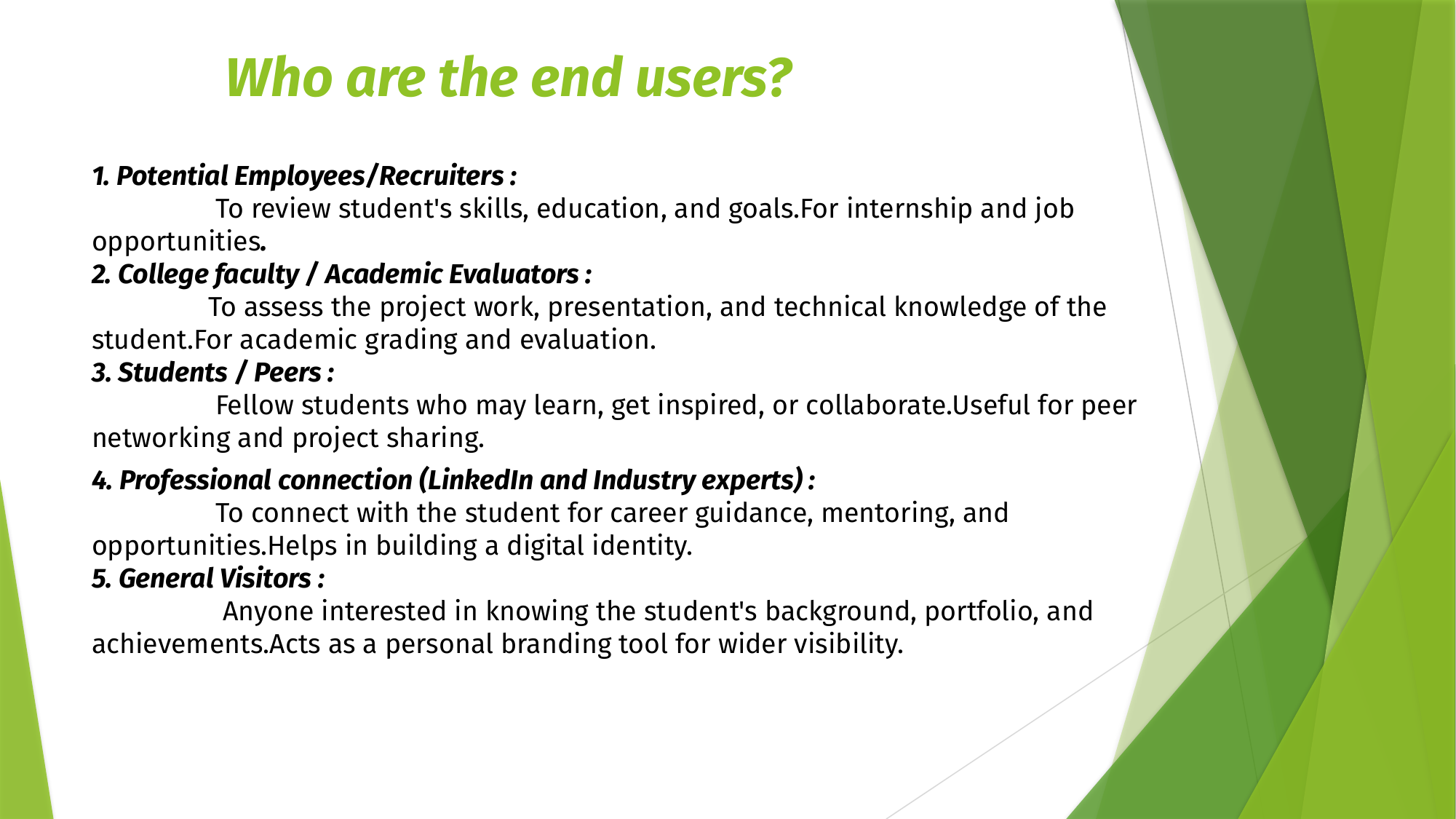

# Who are the end users?
1. Potential Employees/Recruiters :
                 To review student's skills, education, and goals.For internship and job opportunities.
2. College faculty / Academic Evaluators :
                To assess the project work, presentation, and technical knowledge of the student.For academic grading and evaluation.
3. Students / Peers :
                 Fellow students who may learn, get inspired, or collaborate.Useful for peer networking and project sharing.

4. Professional connection (LinkedIn and Industry experts) :
                 To connect with the student for career guidance, mentoring, and opportunities.Helps in building a digital identity.
5. General Visitors :
                  Anyone interested in knowing the student's background, portfolio, and achievements.Acts as a personal branding tool for wider visibility.